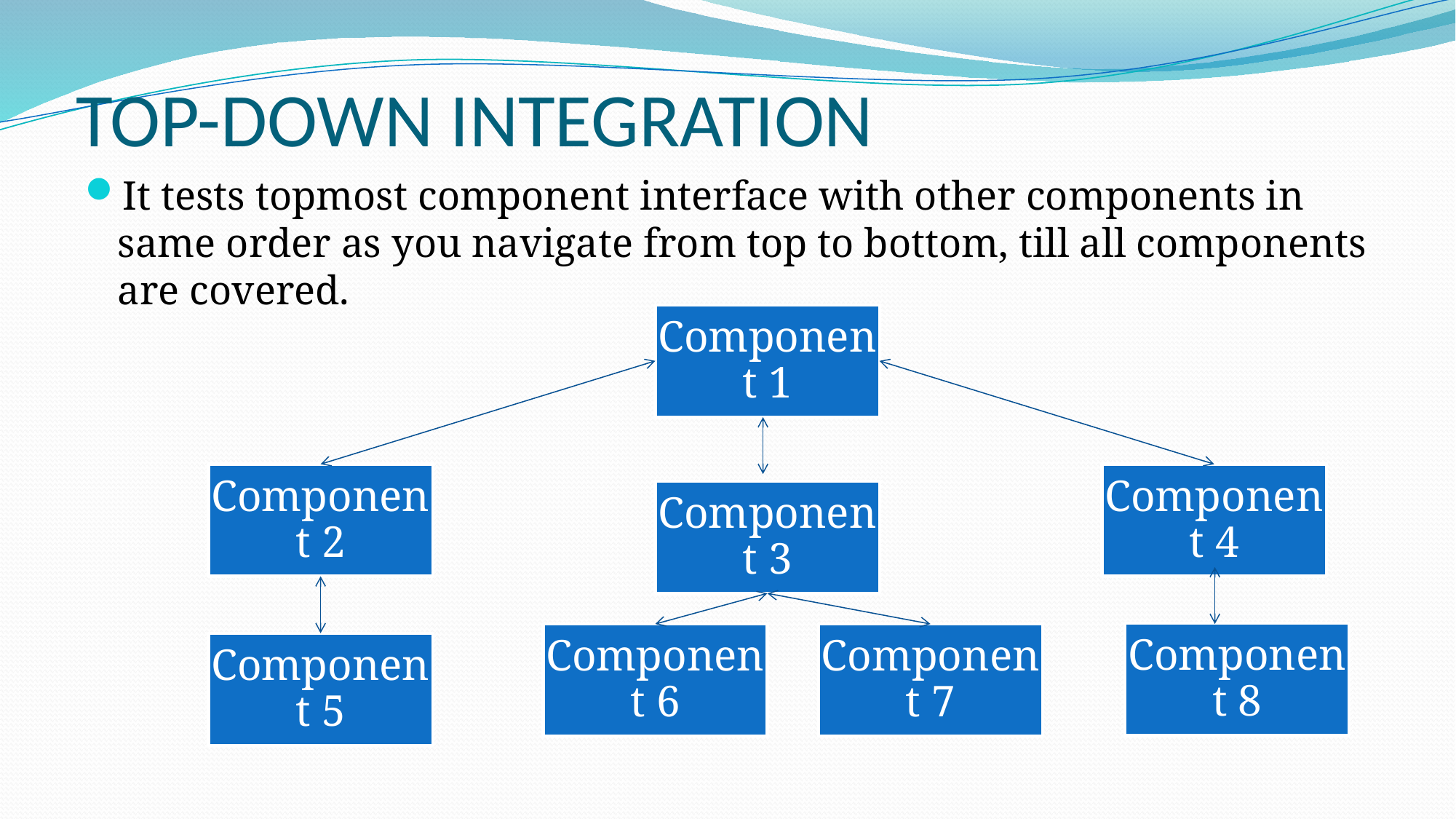

# TOP-DOWN INTEGRATION
It tests topmost component interface with other components in same order as you navigate from top to bottom, till all components are covered.

Component 1

Component 2

Component 4

Component 3

Component 8

Component 6

Component 7

Component 5